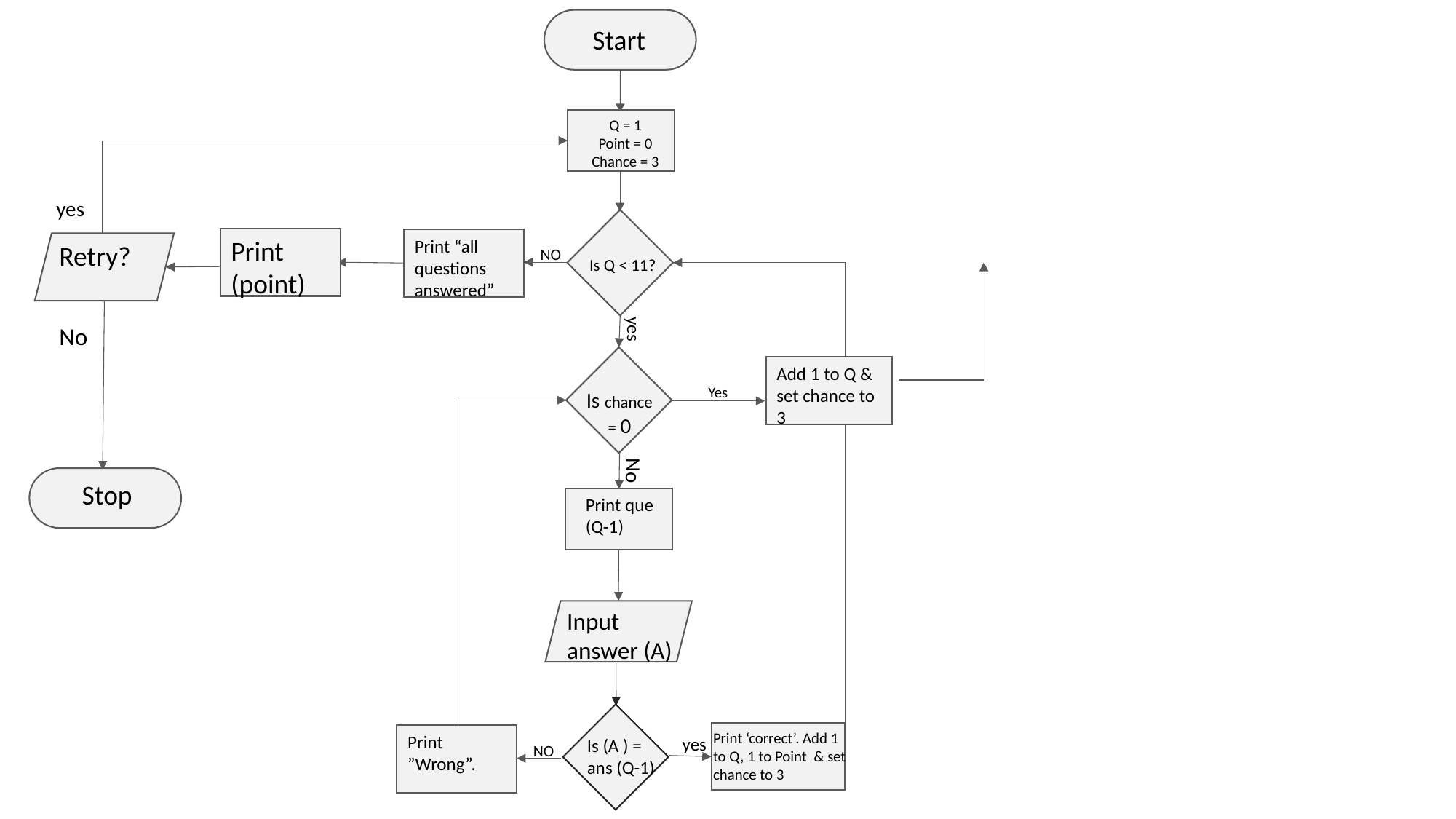

Start

Q = 1
Point = 0
Chance = 3
yes

Print (point)

Print “all questions answered”

Retry?
NO
Is Q < 11?
yes
No

Add 1 to Q & set chance to 3
Yes
Is chance = 0
No

Stop

Print que
(Q-1)
Input answer (A)

Print ‘correct’. Add 1 to Q, 1 to Point  & set chance to 3

Print ”Wrong”.
yes
Is (A ) = ans (Q-1)
NO